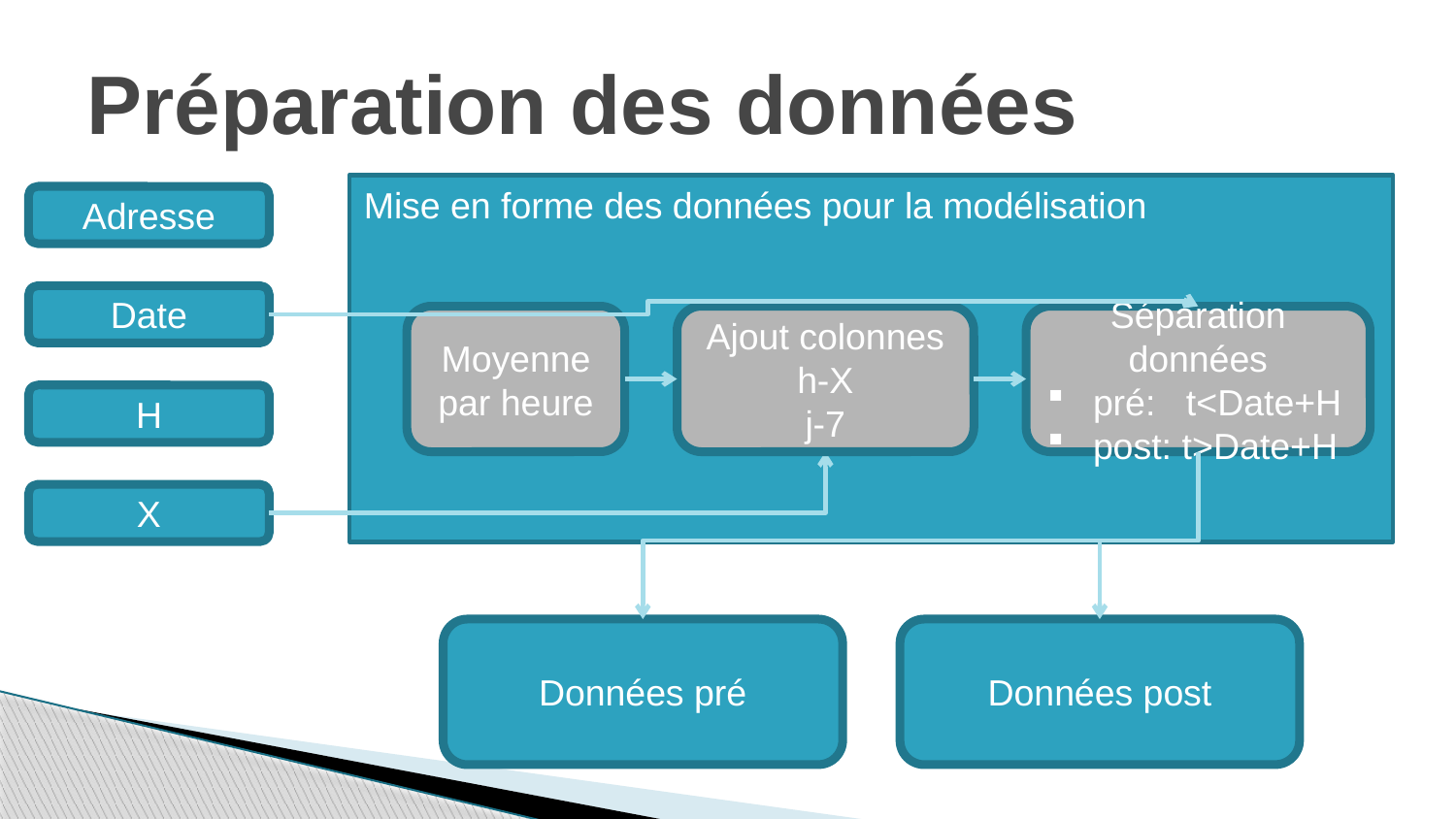

# Préparation des données
Mise en forme des données pour la modélisation
Adresse
Date
Moyenne par heure
Ajout colonnes
h-X
j-7
Séparation données
pré:   t<Date+H
post: t>Date+H
H
X
Données pré
Données post